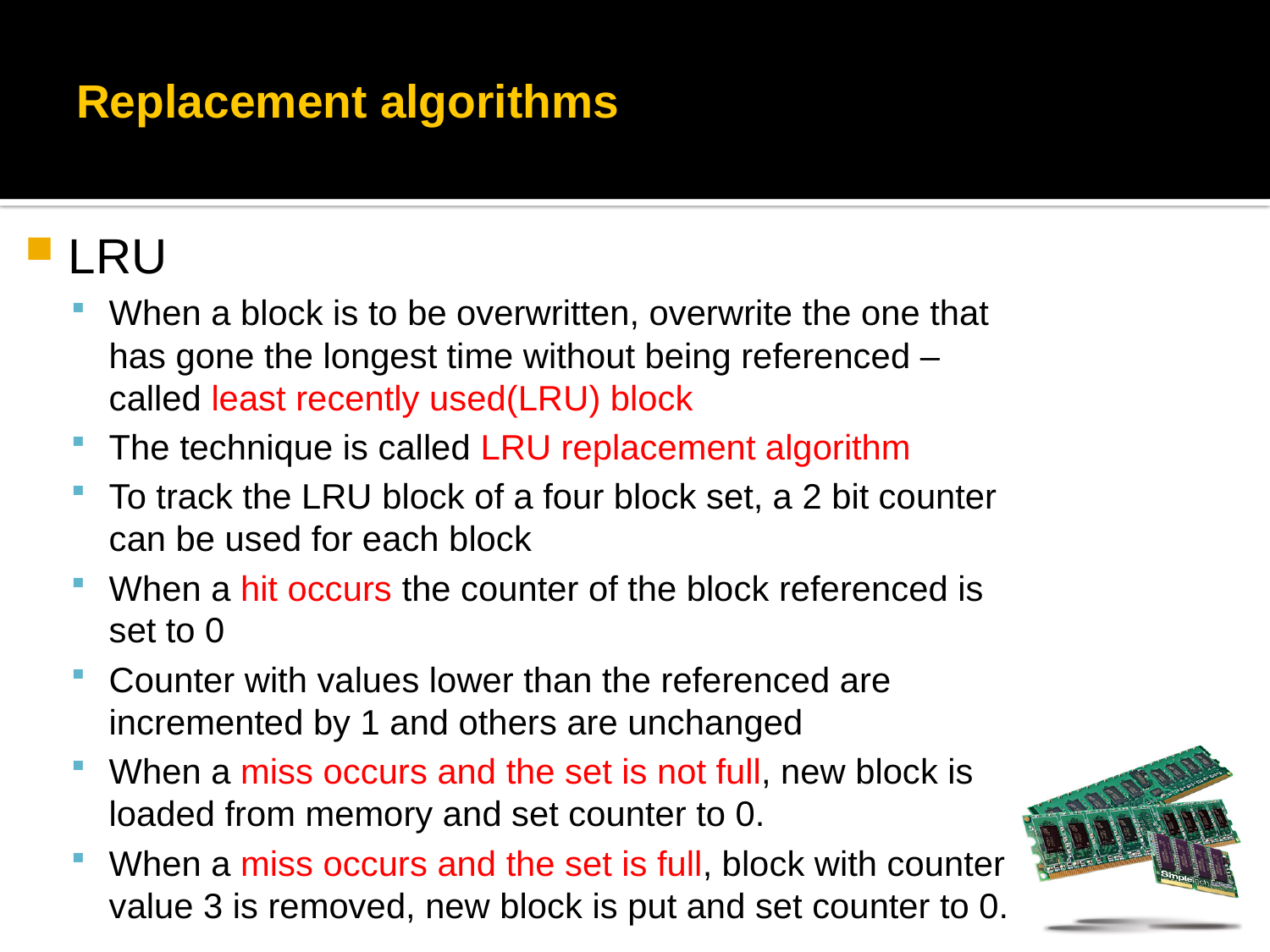

# Replacement algorithms
LRU
When a block is to be overwritten, overwrite the one that has gone the longest time without being referenced – called least recently used(LRU) block
The technique is called LRU replacement algorithm
To track the LRU block of a four block set, a 2 bit counter can be used for each block
When a hit occurs the counter of the block referenced is set to 0
Counter with values lower than the referenced are incremented by 1 and others are unchanged
When a miss occurs and the set is not full, new block is loaded from memory and set counter to 0.
When a miss occurs and the set is full, block with counter value 3 is removed, new block is put and set counter to 0.